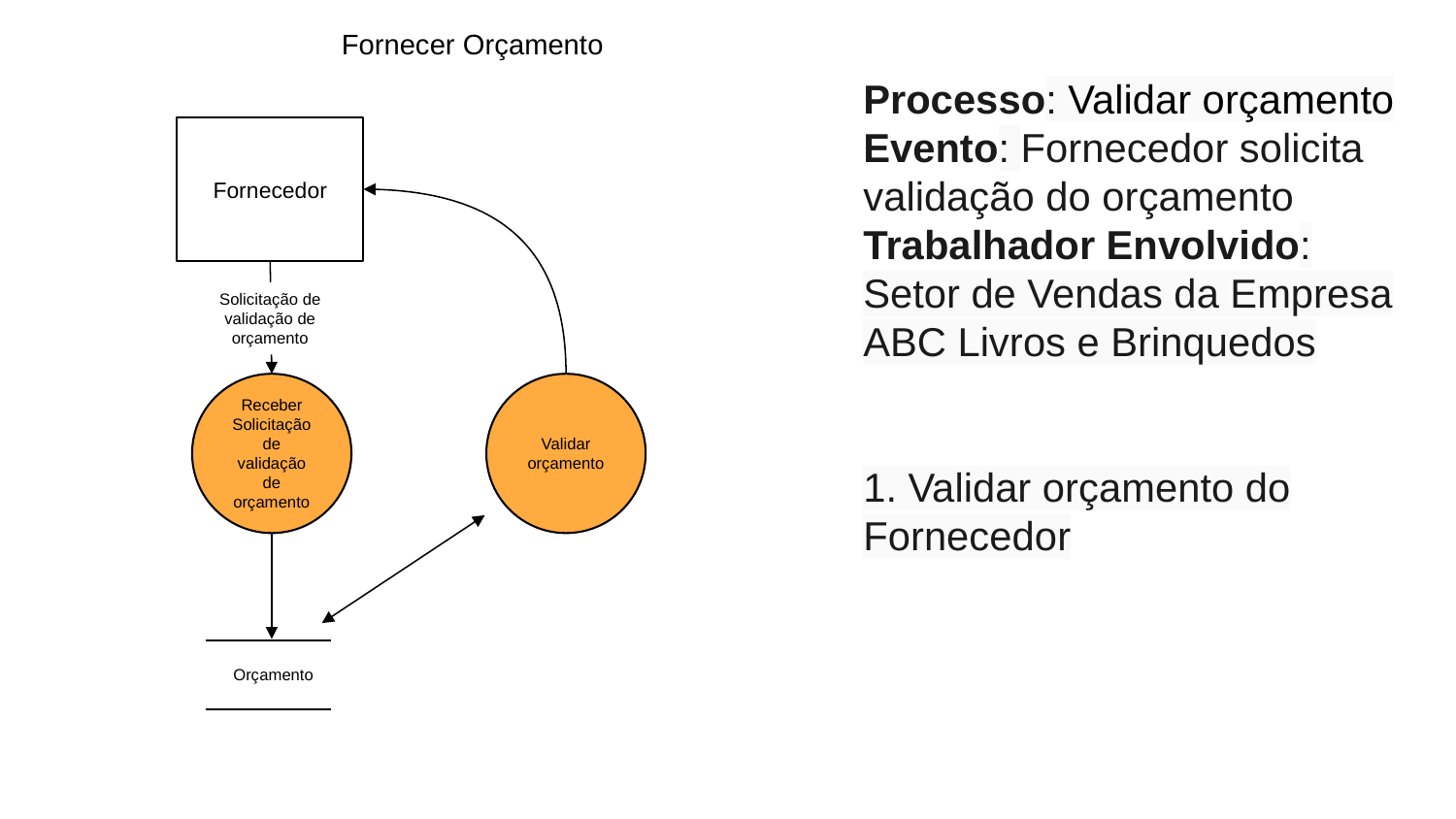

Fornecer Orçamento
Processo: Validar orçamento
Evento: Fornecedor solicita validação do orçamento
Trabalhador Envolvido: Setor de Vendas da Empresa ABC Livros e Brinquedos

1. Validar orçamento do Fornecedor
Fornecedor
Solicitação de validação de orçamento
Receber Solicitação de validação de orçamento
Validar orçamento
Orçamento